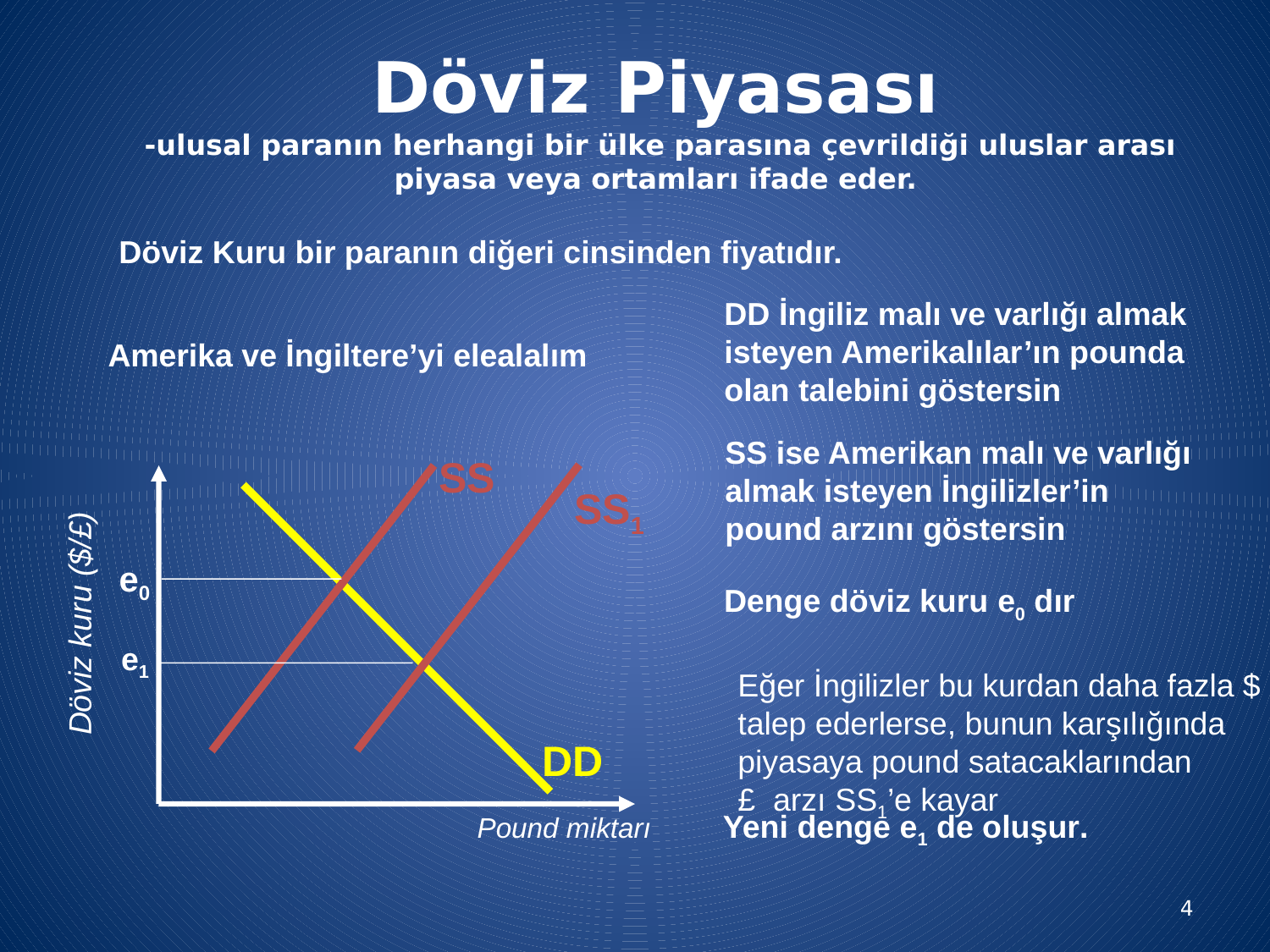

# Döviz Piyasası -ulusal paranın herhangi bir ülke parasına çevrildiği uluslar arası piyasa veya ortamları ifade eder.
Döviz Kuru bir paranın diğeri cinsinden fiyatıdır.
DD İngiliz malı ve varlığı almak
isteyen Amerikalılar’ın pounda
olan talebini göstersin

DD
Amerika ve İngiltere’yi elealalım

Döviz kuru ($/£)

Pound miktarı
SS ise Amerikan malı ve varlığı
almak isteyen İngilizler’in
pound arzını göstersin
SS

SS1
Eğer İngilizler bu kurdan daha fazla $
talep ederlerse, bunun karşılığında
piyasaya pound satacaklarından
£  arzı SS1’e kayar
e0
Denge döviz kuru e0 dır

e1

Yeni denge e1 de oluşur.
4